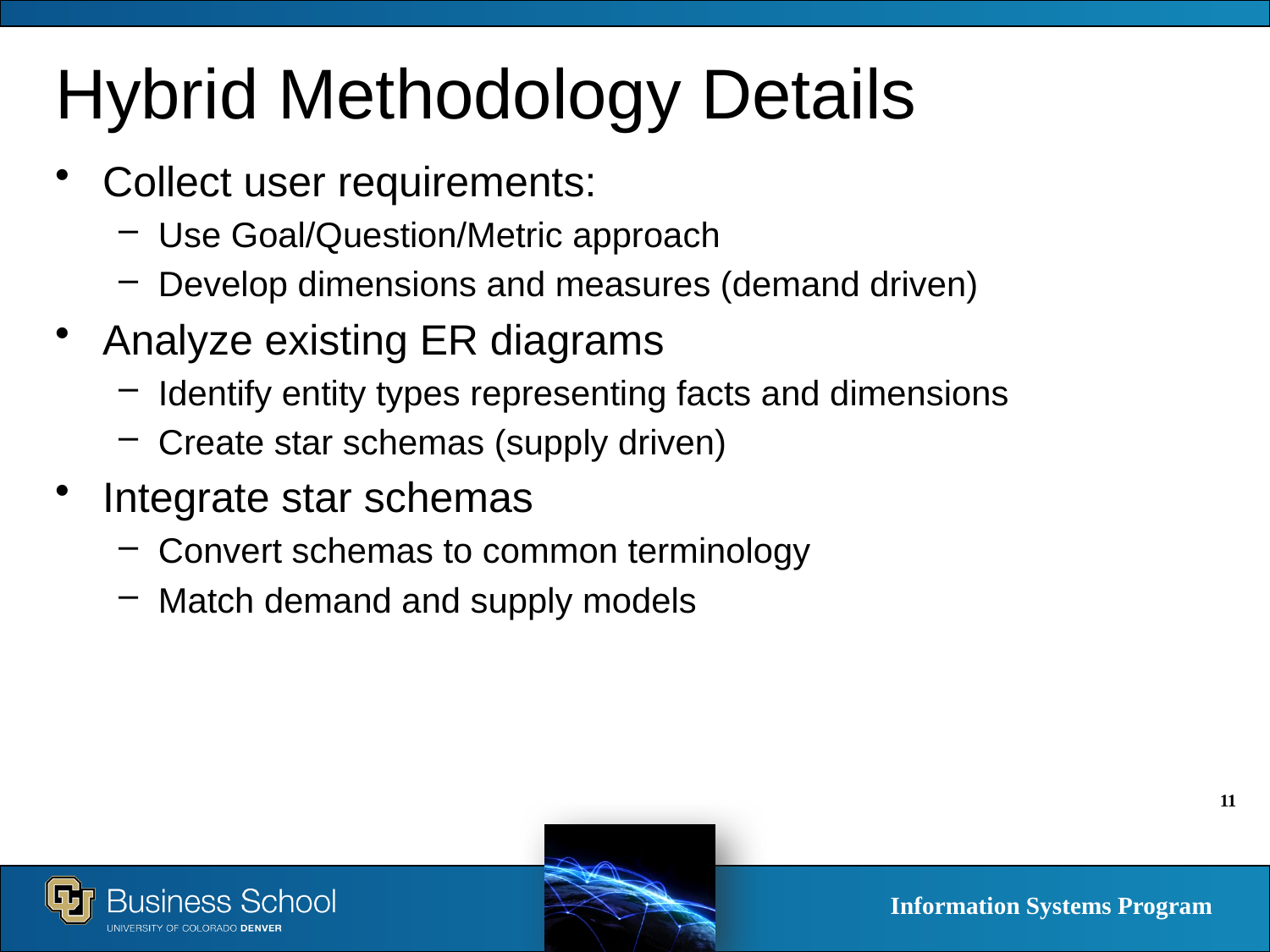

Hybrid Methodology Details
Collect user requirements:
Use Goal/Question/Metric approach
Develop dimensions and measures (demand driven)
Analyze existing ER diagrams
Identify entity types representing facts and dimensions
Create star schemas (supply driven)
Integrate star schemas
Convert schemas to common terminology
Match demand and supply models